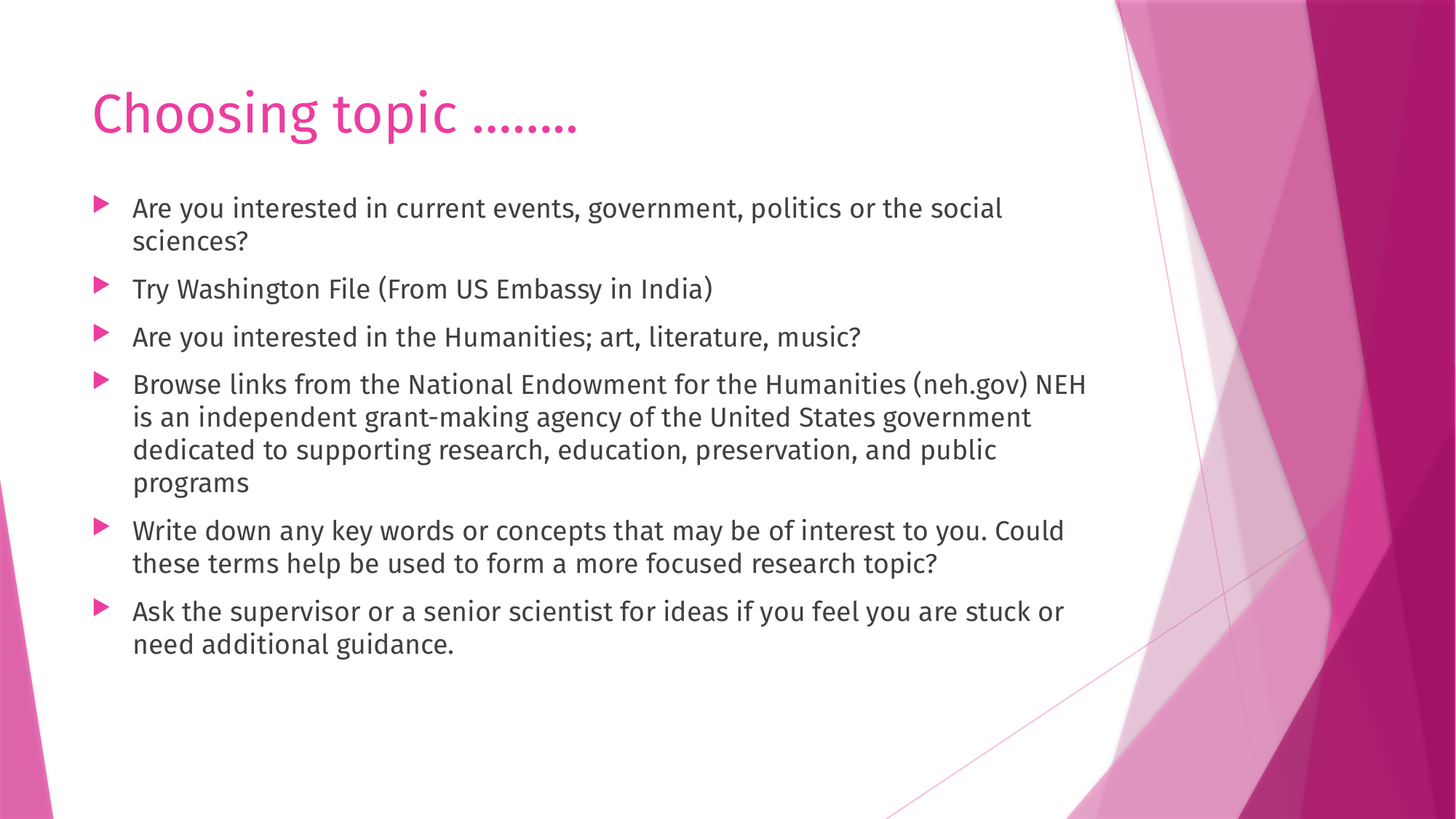

# Choosing topic ……..
Are you interested in current events, government, politics or the social sciences?
Try Washington File (From US Embassy in India)
Are you interested in the Humanities; art, literature, music?
Browse links from the National Endowment for the Humanities (neh.gov) NEH is an independent grant-making agency of the United States government dedicated to supporting research, education, preservation, and public programs
Write down any key words or concepts that may be of interest to you. Could these terms help be used to form a more focused research topic?
Ask the supervisor or a senior scientist for ideas if you feel you are stuck or need additional guidance.